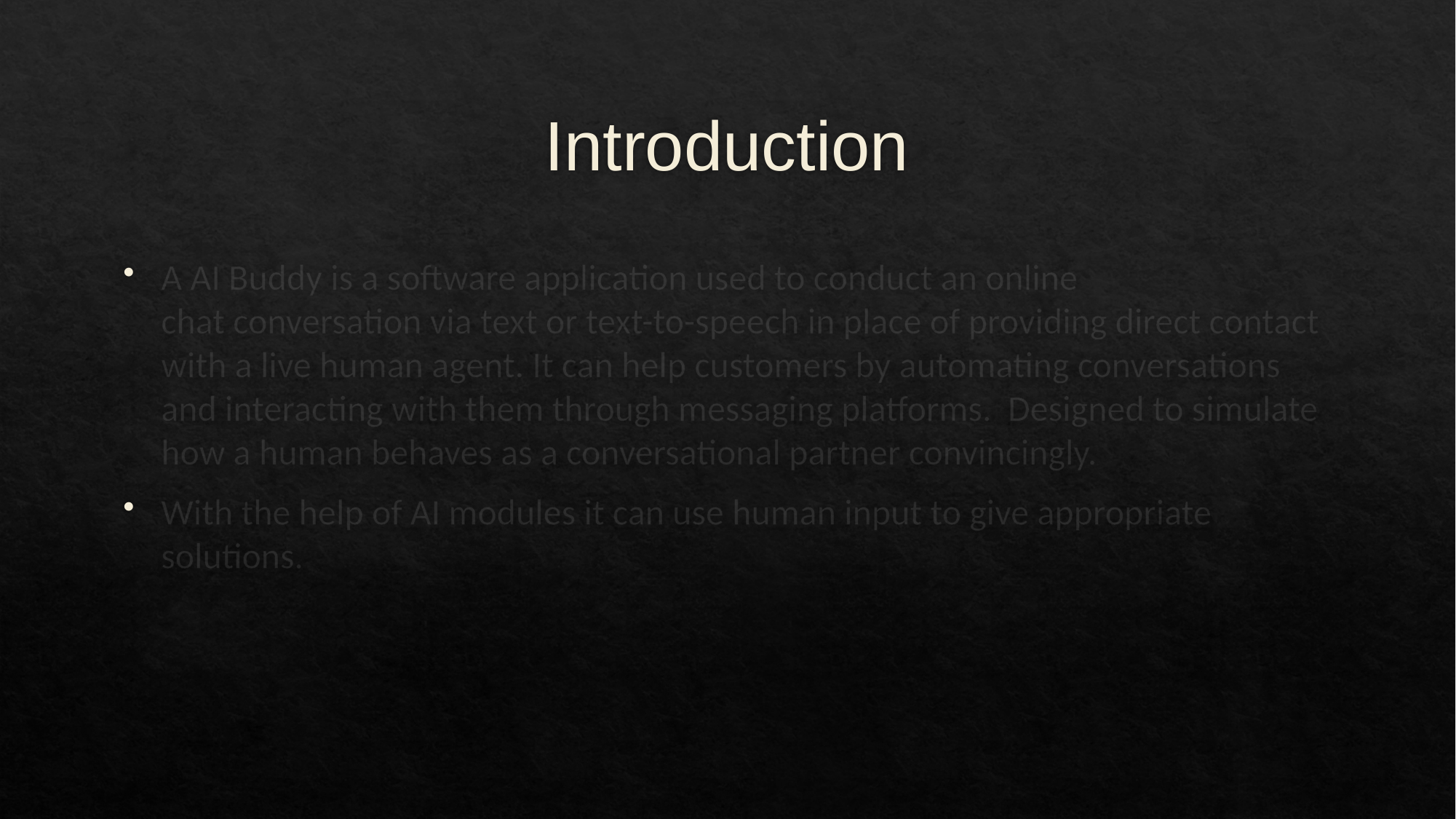

# Introduction
A AI Buddy is a software application used to conduct an online chat conversation via text or text-to-speech in place of providing direct contact with a live human agent. It can help customers by automating conversations and interacting with them through messaging platforms.  Designed to simulate how a human behaves as a conversational partner convincingly.
With the help of AI modules it can use human input to give appropriate solutions.